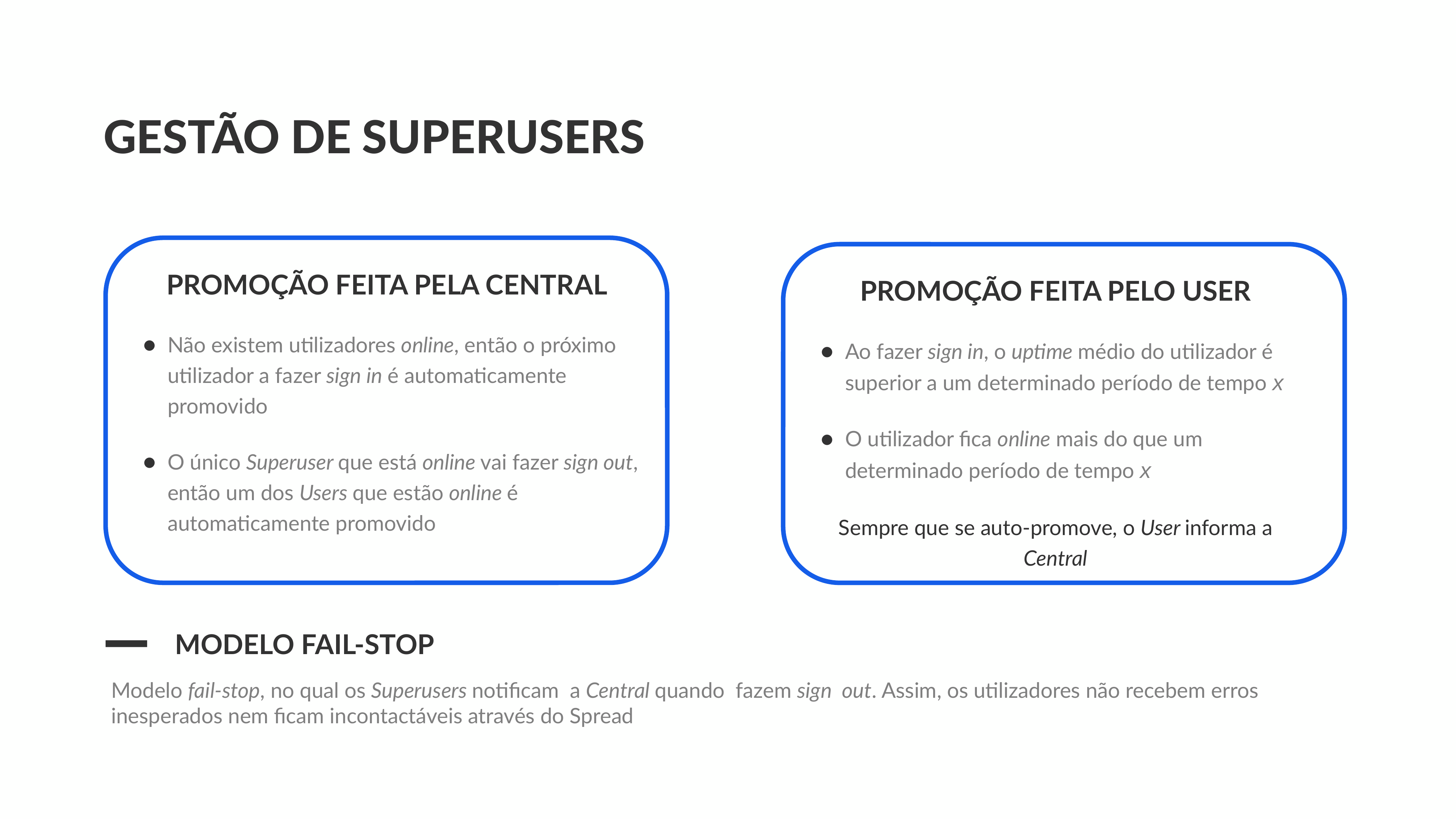

GESTÃO DE SUPERUSERS

PROMOÇÃO FEITA PELA CENTRAL
PROMOÇÃO FEITA PELO USER
Não existem utilizadores online, então o próximo utilizador a fazer sign in é automaticamente promovido

O único Superuser que está online vai fazer sign out, então um dos Users que estão online é automaticamente promovido
Ao fazer sign in, o uptime médio do utilizador é superior a um determinado período de tempo x

O utilizador fica online mais do que um determinado período de tempo x

Sempre que se auto-promove, o User informa a Central
MODELO FAIL-STOP

Modelo fail-stop, no qual os Superusers notificam  a Central quando  fazem sign  out. Assim, os utilizadores não recebem erros inesperados nem ficam incontactáveis através do Spread